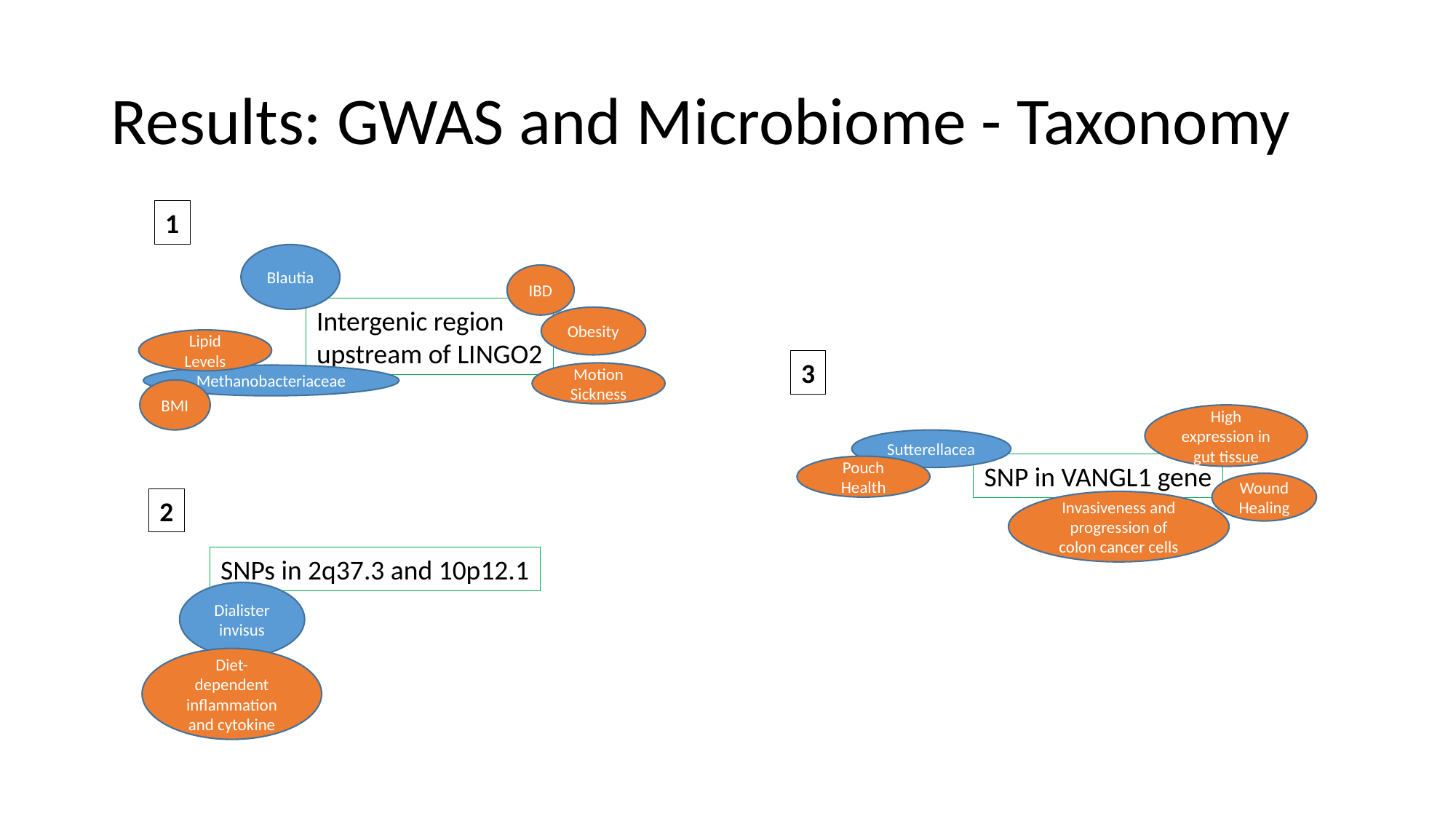

# Results: GWAS and Microbiome - Taxonomy
1
Blautia
IBD
Intergenic region
upstream of LINGO2
Obesity
Lipid Levels
3
Motion Sickness
Methanobacteriaceae
BMI
High expression in gut tissue
Sutterellacea
SNP in VANGL1 gene
Pouch Health
Wound Healing
2
Invasiveness and progression of colon cancer cells
SNPs in 2q37.3 and 10p12.1
Dialister invisus
Diet-dependent inflammation and cytokine